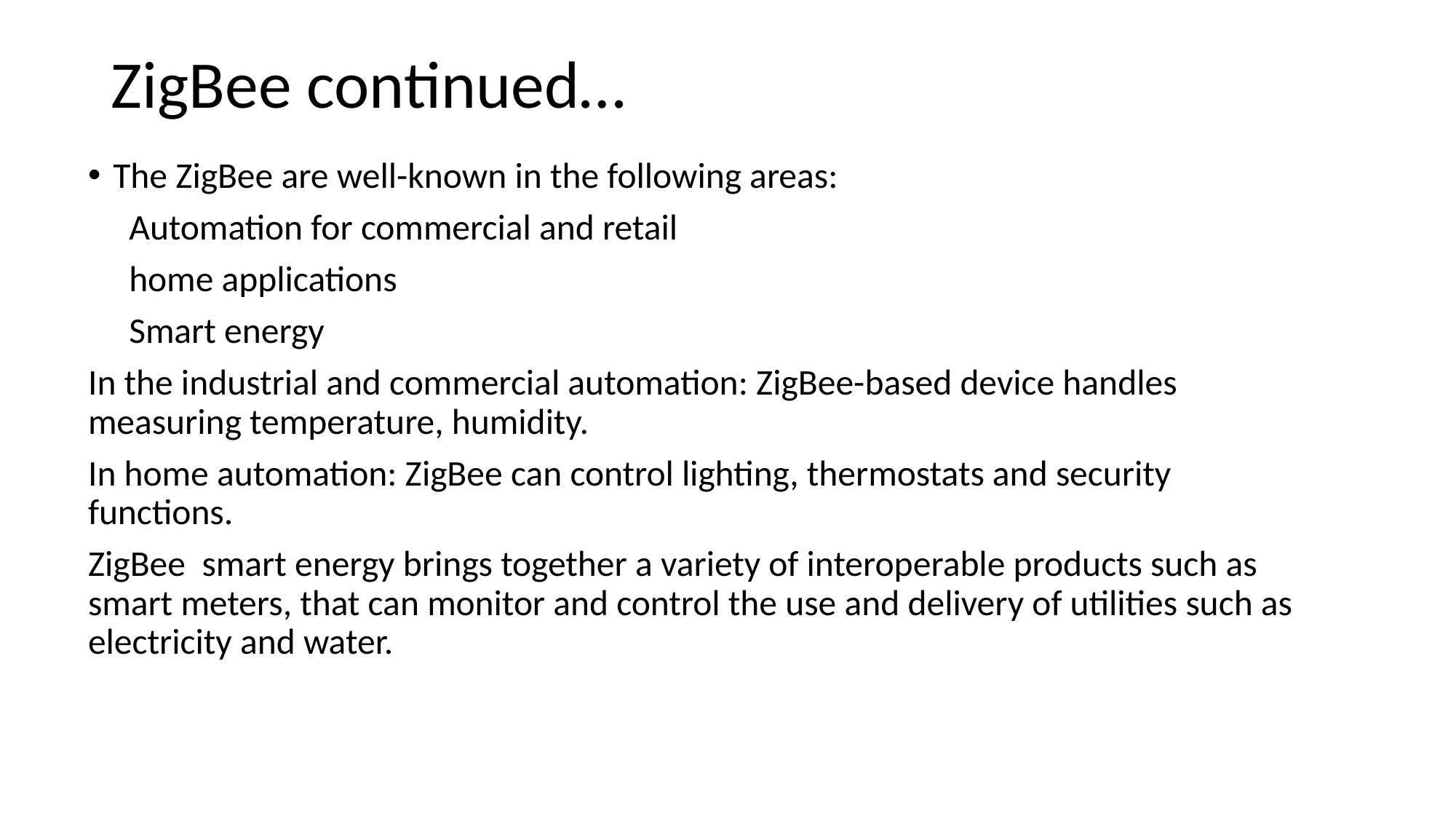

# ZigBee continued…
The ZigBee are well-known in the following areas:
     Automation for commercial and retail
     home applications
     Smart energy
In the industrial and commercial automation: ZigBee-based device handles measuring temperature, humidity.
In home automation: ZigBee can control lighting, thermostats and security functions.
ZigBee  smart energy brings together a variety of interoperable products such as smart meters, that can monitor and control the use and delivery of utilities such as electricity and water.